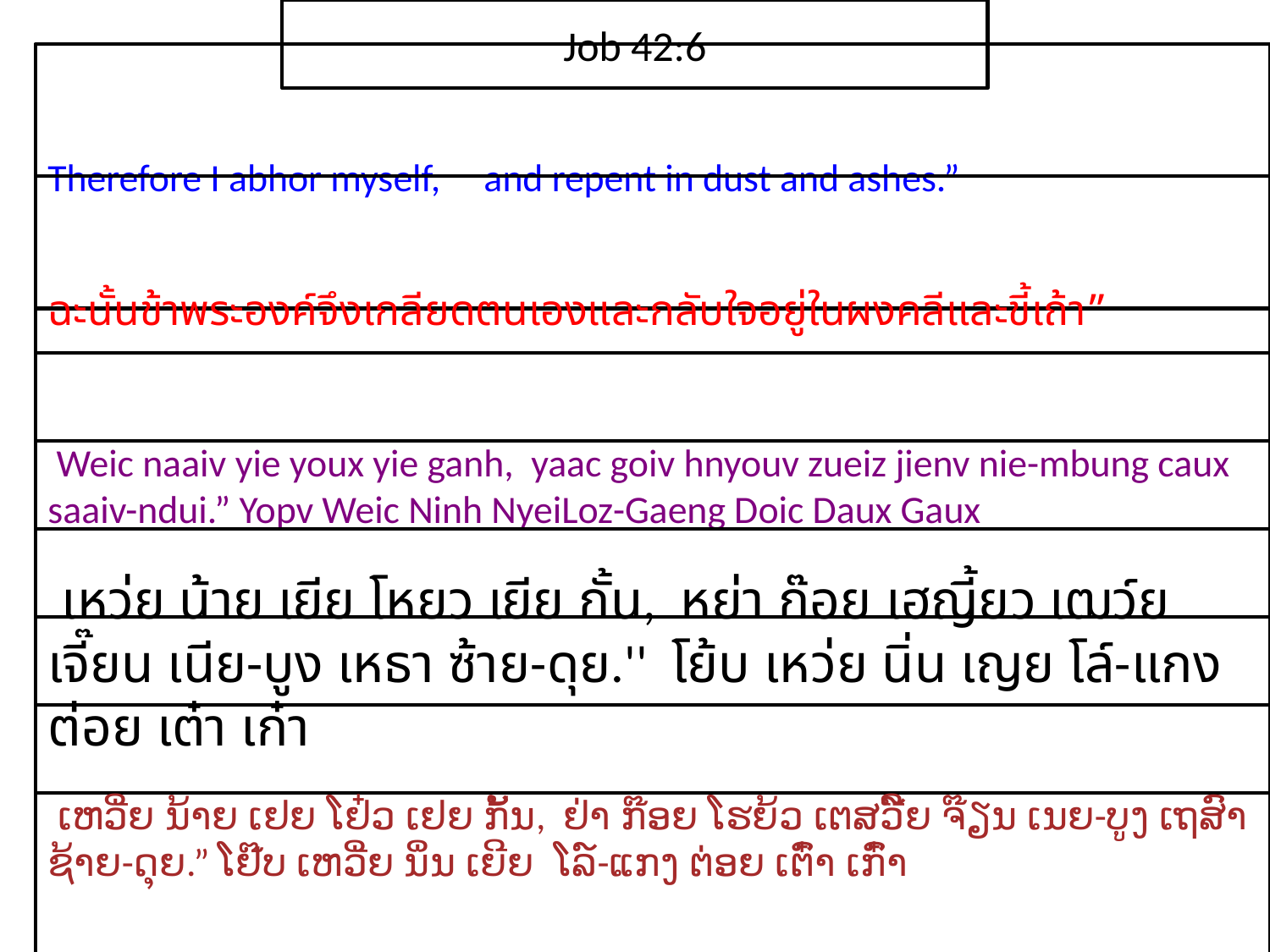

Job 42:6
Therefore I abhor myself,     and repent in dust and ashes.”
ฉะนั้น​ข้า​พระ​องค์​จึง​เกลียด​ตนเองและ​กลับ​ใจ​อยู่​ใน​ผง​คลี​และ​ขี้เถ้า”
 Weic naaiv yie youx yie ganh,  yaac goiv hnyouv zueiz jienv nie-mbung caux saaiv-ndui.” Yopv Weic Ninh NyeiLoz-Gaeng Doic Daux Gaux
 เหว่ย น้าย เยีย โหยว เยีย กั้น,  หย่า ก๊อย เฮญี้ยว เฒว์ย เจี๊ยน เนีย-บูง เหธา ซ้าย-ดุย.''  โย้บ เหว่ย นิ่น เญย โล์-แกง ต่อย เต๋า เก๋า
 ເຫວີ່ຍ ນ້າຍ ເຢຍ ໂຢ໋ວ ເຢຍ ກັ້ນ,  ຢ່າ ກ໊ອຍ ໂຮຍ້ວ ເຕສວີ໌ຍ ຈ໊ຽນ ເນຍ-ບູງ ເຖສົາ ຊ້າຍ-ດຸຍ.” ໂຢ໊ບ ເຫວີ່ຍ ນິ່ນ ເຍີຍ  ໂລ໌-ແກງ ຕ່ອຍ ເຕົ໋າ ເກົ໋າ